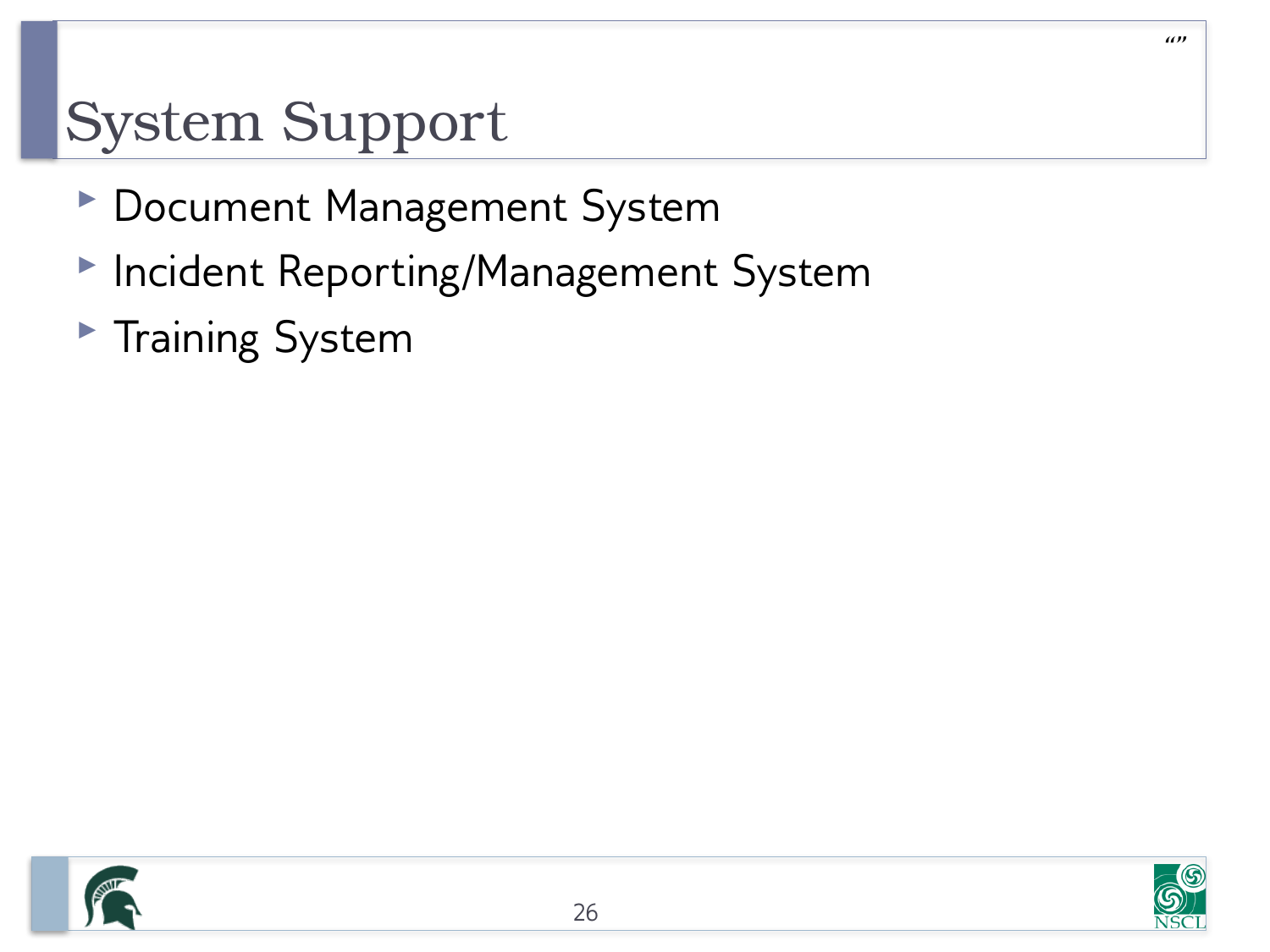

# System Support
“”
Document Management System
Incident Reporting/Management System
Training System
26